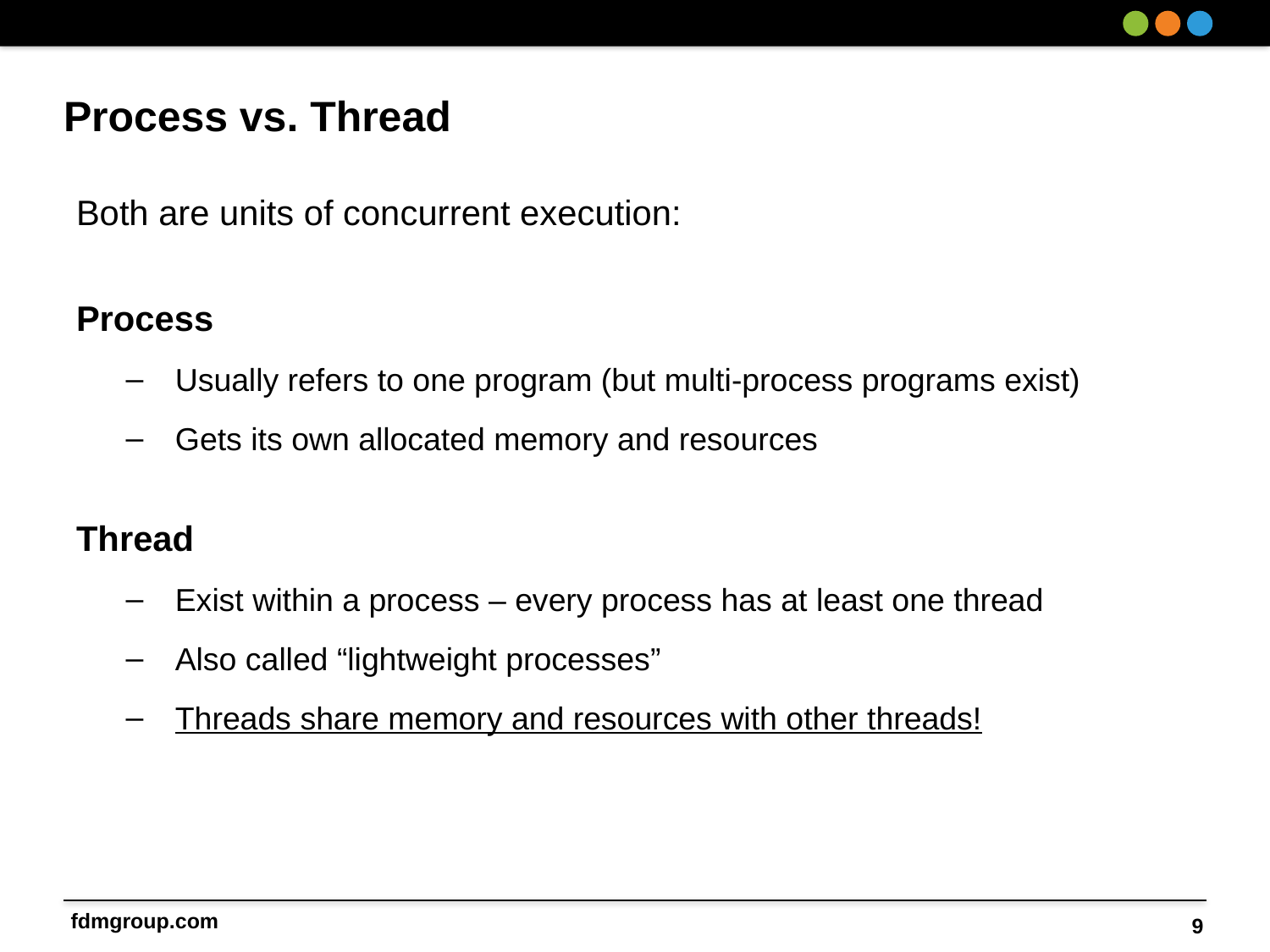

# Process vs. Thread
Both are units of concurrent execution:
Process
Usually refers to one program (but multi-process programs exist)
Gets its own allocated memory and resources
Thread
Exist within a process – every process has at least one thread
Also called “lightweight processes”
Threads share memory and resources with other threads!

9